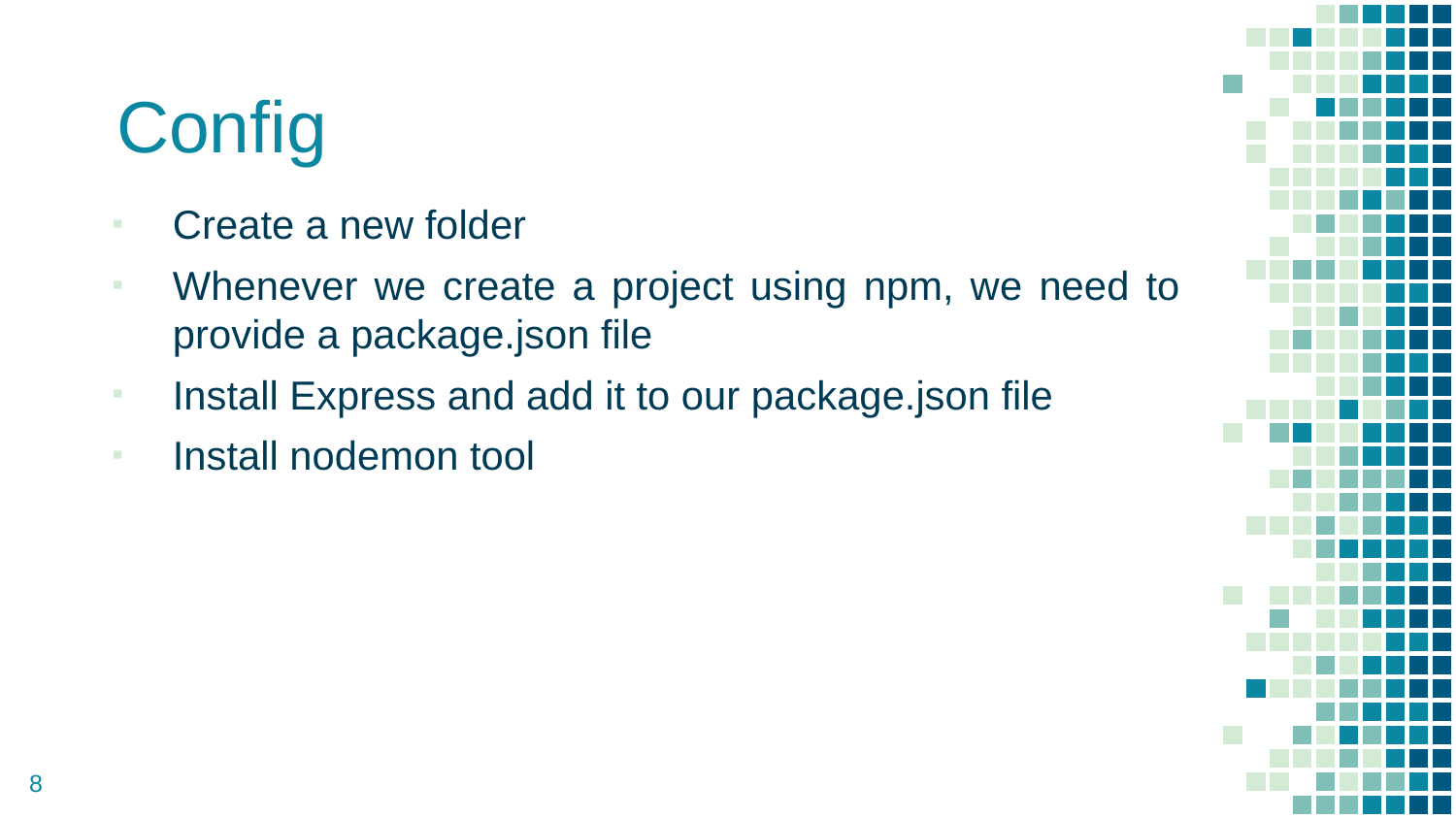

Config
Create a new folder
Whenever we create a project using npm, we need to provide a package.json file
Install Express and add it to our package.json file
Install nodemon tool

8